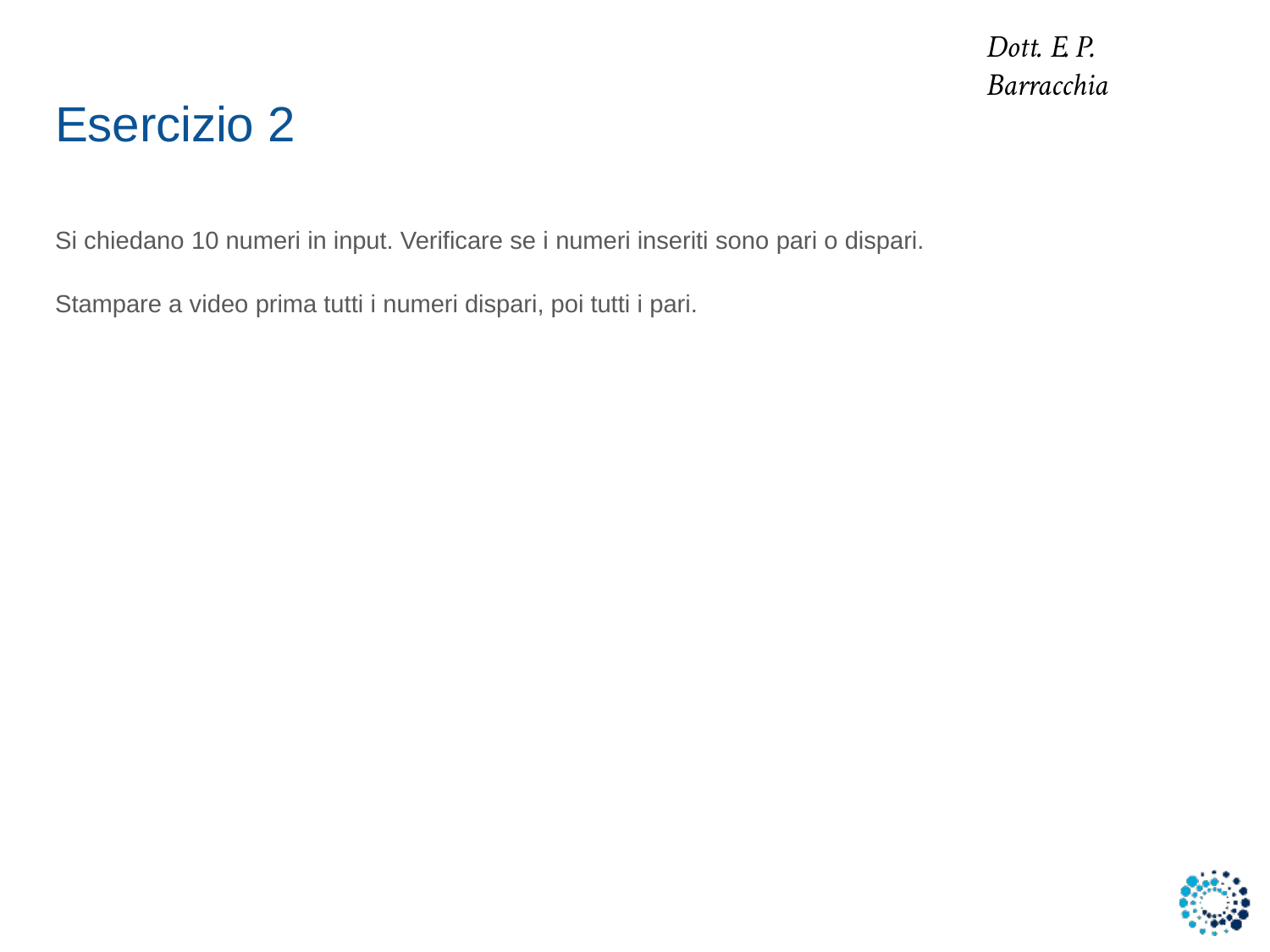

# Dott. E. P. Barracchia
Esercizio 2
Si chiedano 10 numeri in input. Verificare se i numeri inseriti sono pari o dispari.

Stampare a video prima tutti i numeri dispari, poi tutti i pari.